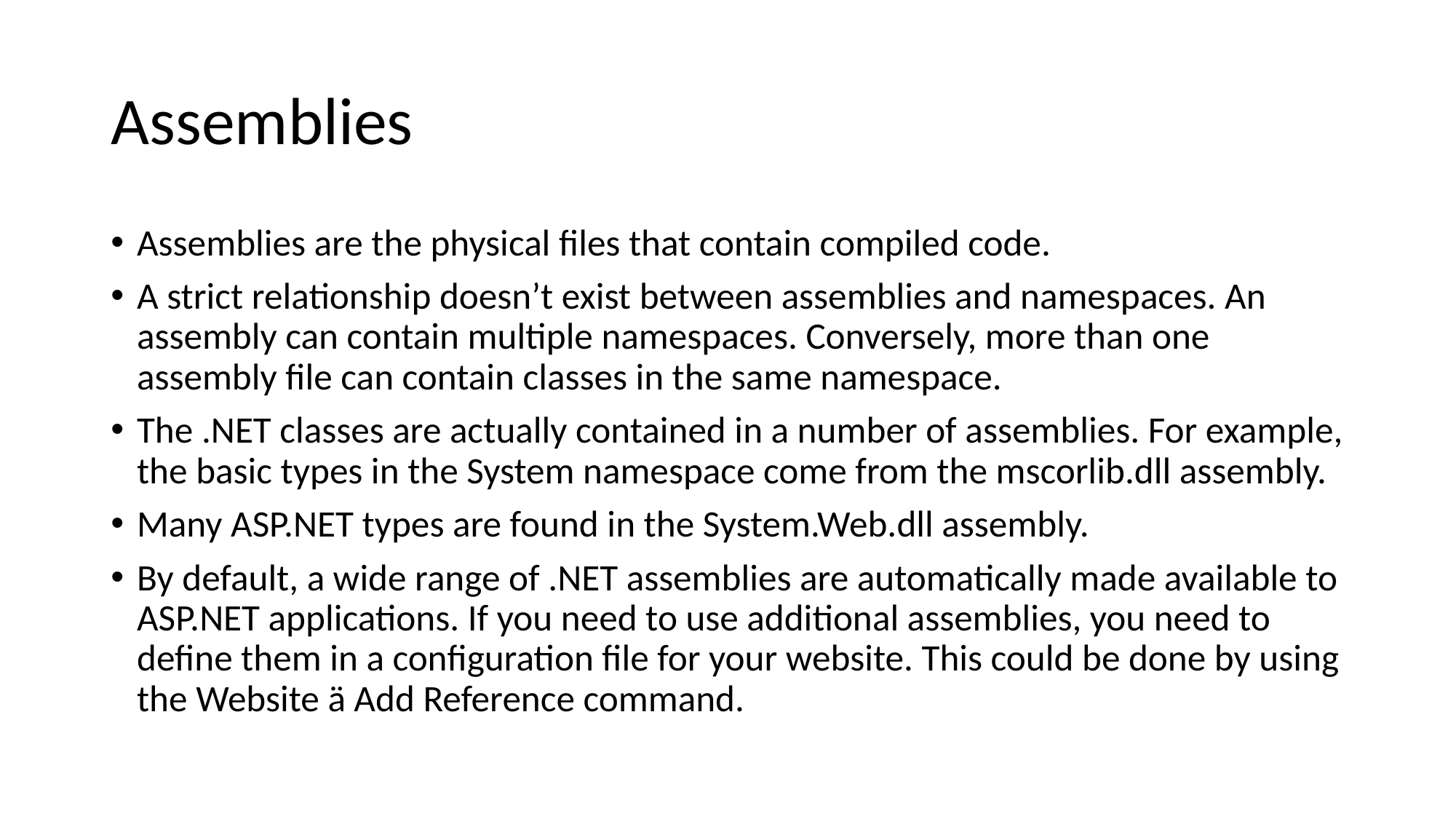

# Assemblies
Assemblies are the physical files that contain compiled code.
A strict relationship doesn’t exist between assemblies and namespaces. An assembly can contain multiple namespaces. Conversely, more than one assembly file can contain classes in the same namespace.
The .NET classes are actually contained in a number of assemblies. For example, the basic types in the System namespace come from the mscorlib.dll assembly.
Many ASP.NET types are found in the System.Web.dll assembly.
By default, a wide range of .NET assemblies are automatically made available to ASP.NET applications. If you need to use additional assemblies, you need to define them in a configuration file for your website. This could be done by using the Website ä Add Reference command.